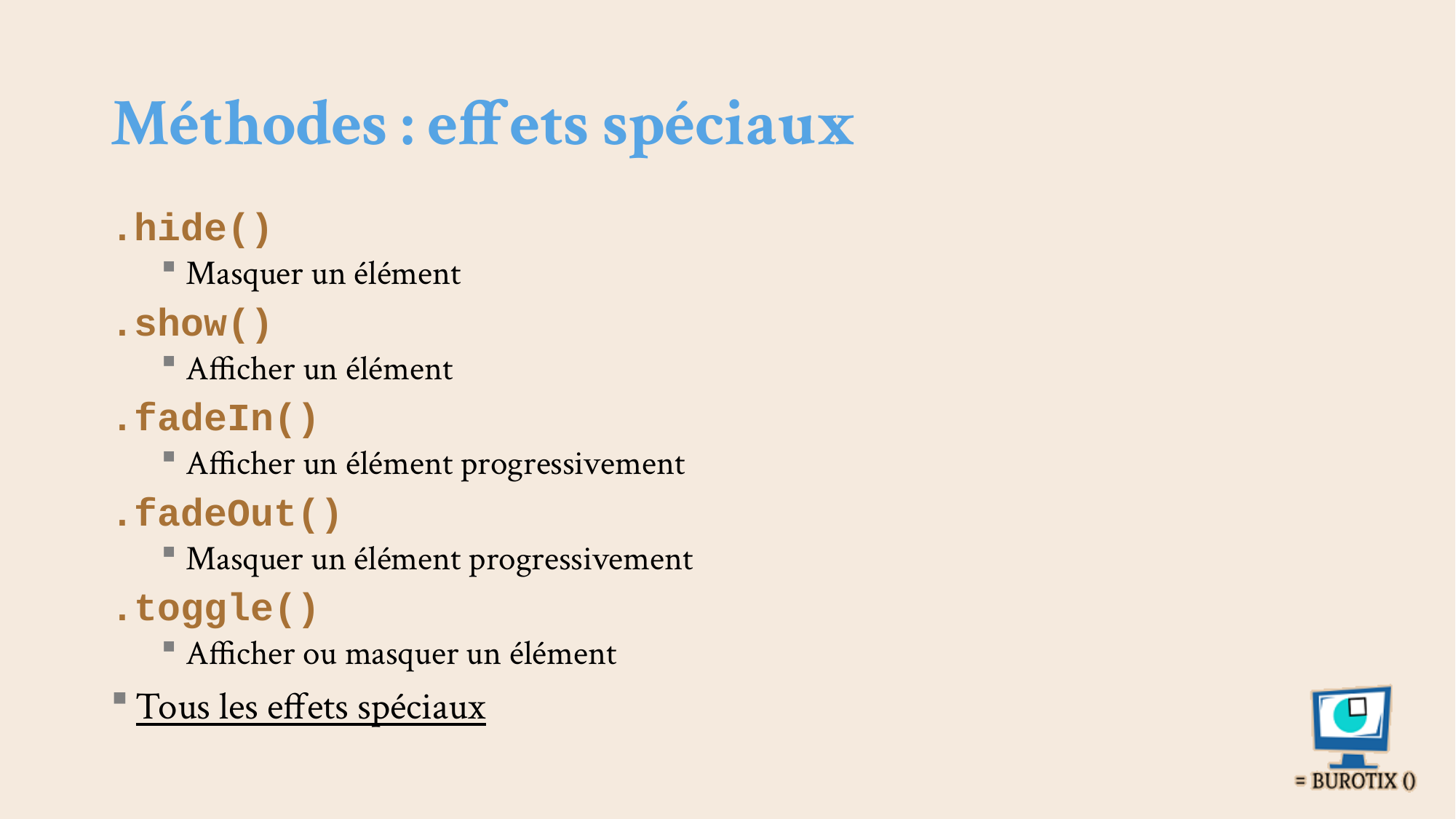

# Méthodes : effets spéciaux
.hide()
Masquer un élément
.show()
Afficher un élément
.fadeIn()
Afficher un élément progressivement
.fadeOut()
Masquer un élément progressivement
.toggle()
Afficher ou masquer un élément
Tous les effets spéciaux